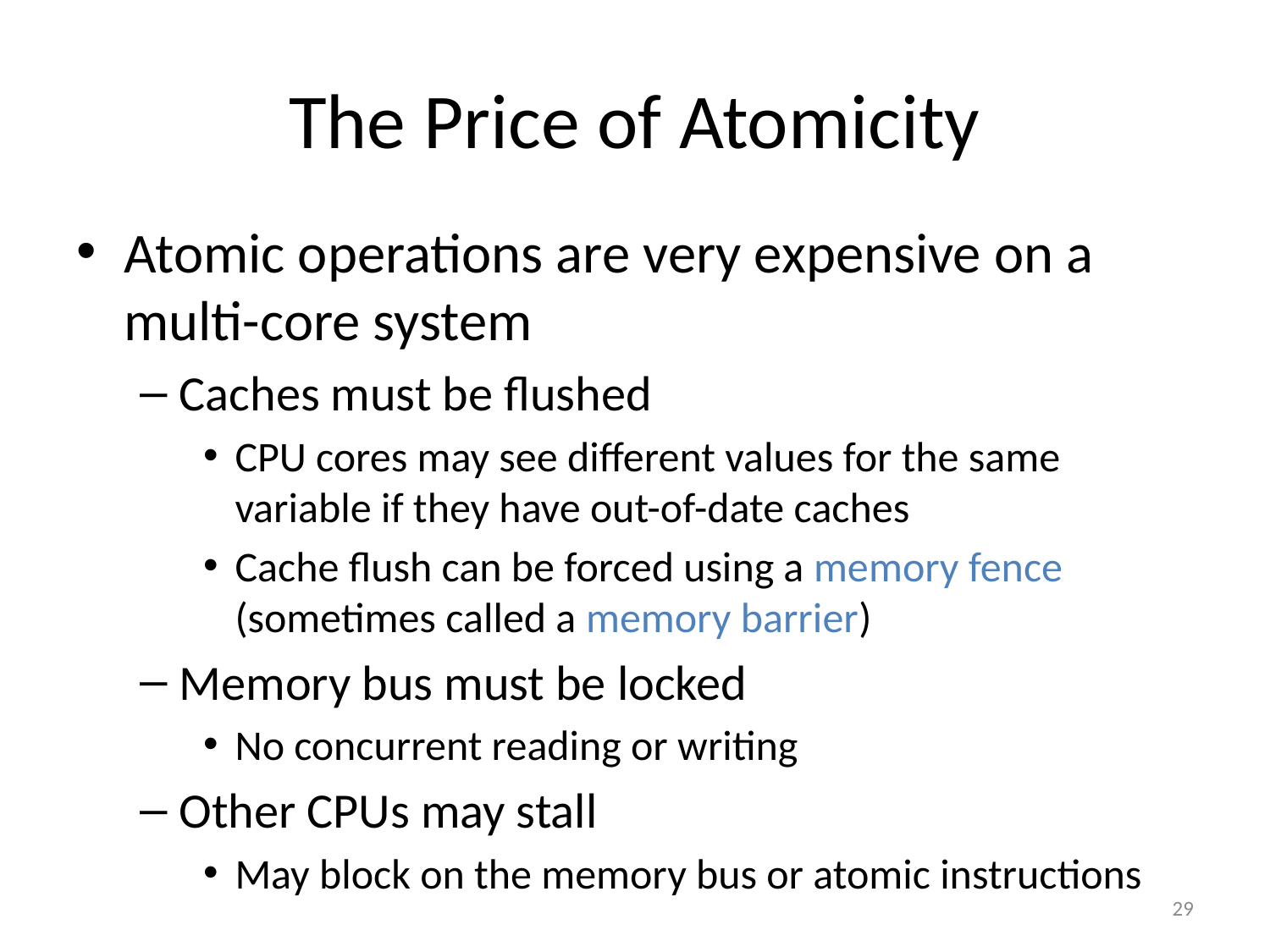

# The Price of Atomicity
Atomic operations are very expensive on a multi-core system
Caches must be flushed
CPU cores may see different values for the same variable if they have out-of-date caches
Cache flush can be forced using a memory fence (sometimes called a memory barrier)
Memory bus must be locked
No concurrent reading or writing
Other CPUs may stall
May block on the memory bus or atomic instructions
29